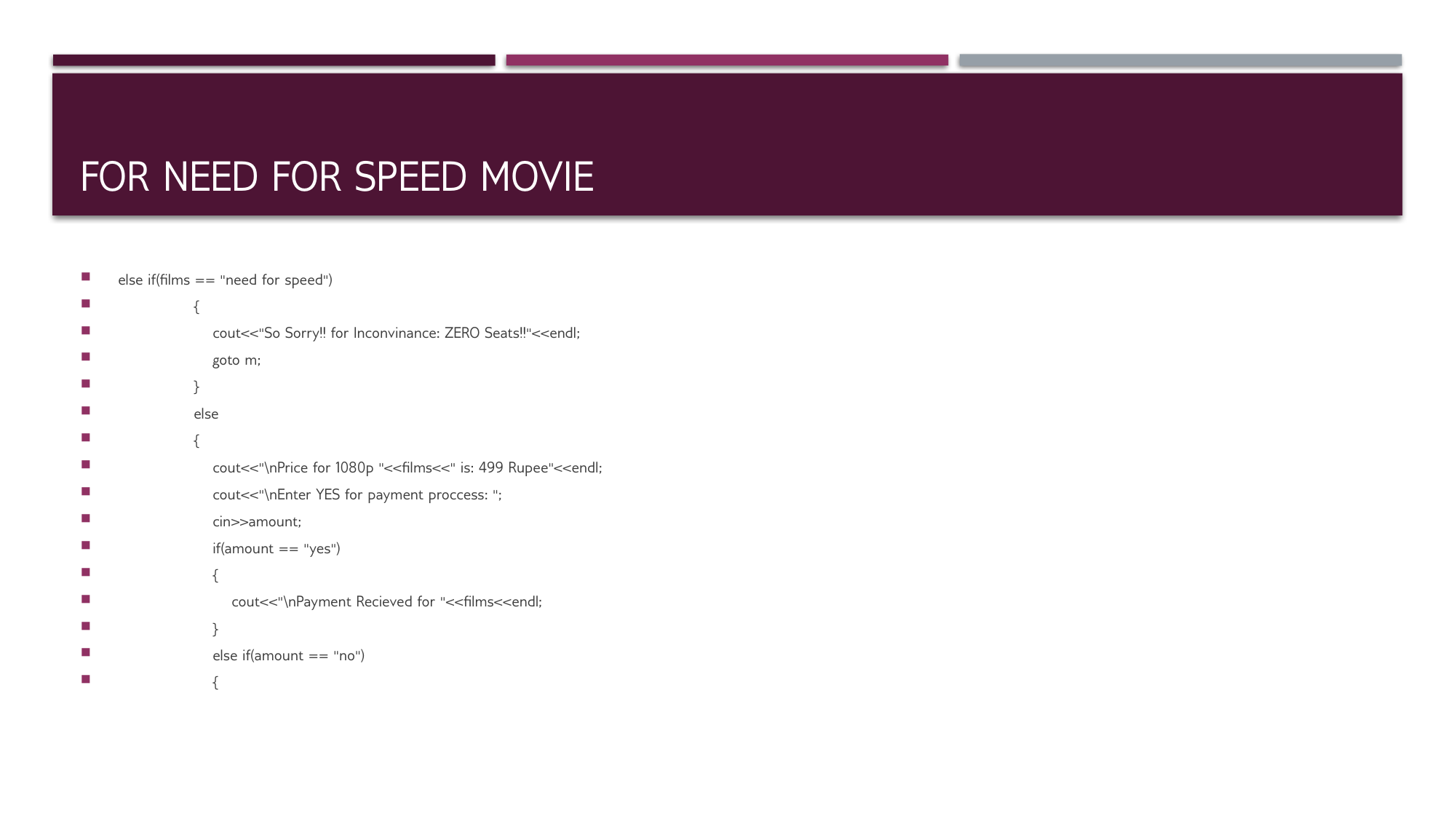

# For need for speed movie
else if(films == "need for speed")
                {
                    cout<<"So Sorry!! for Inconvinance: ZERO Seats!!"<<endl;
                    goto m;
                }
                else
                {
                    cout<<"\nPrice for 1080p "<<films<<" is: 499 Rupee"<<endl;
                    cout<<"\nEnter YES for payment proccess: ";
                    cin>>amount;
                    if(amount == "yes")
                    {
                        cout<<"\nPayment Recieved for "<<films<<endl;
                    }
                    else if(amount == "no")
                    {